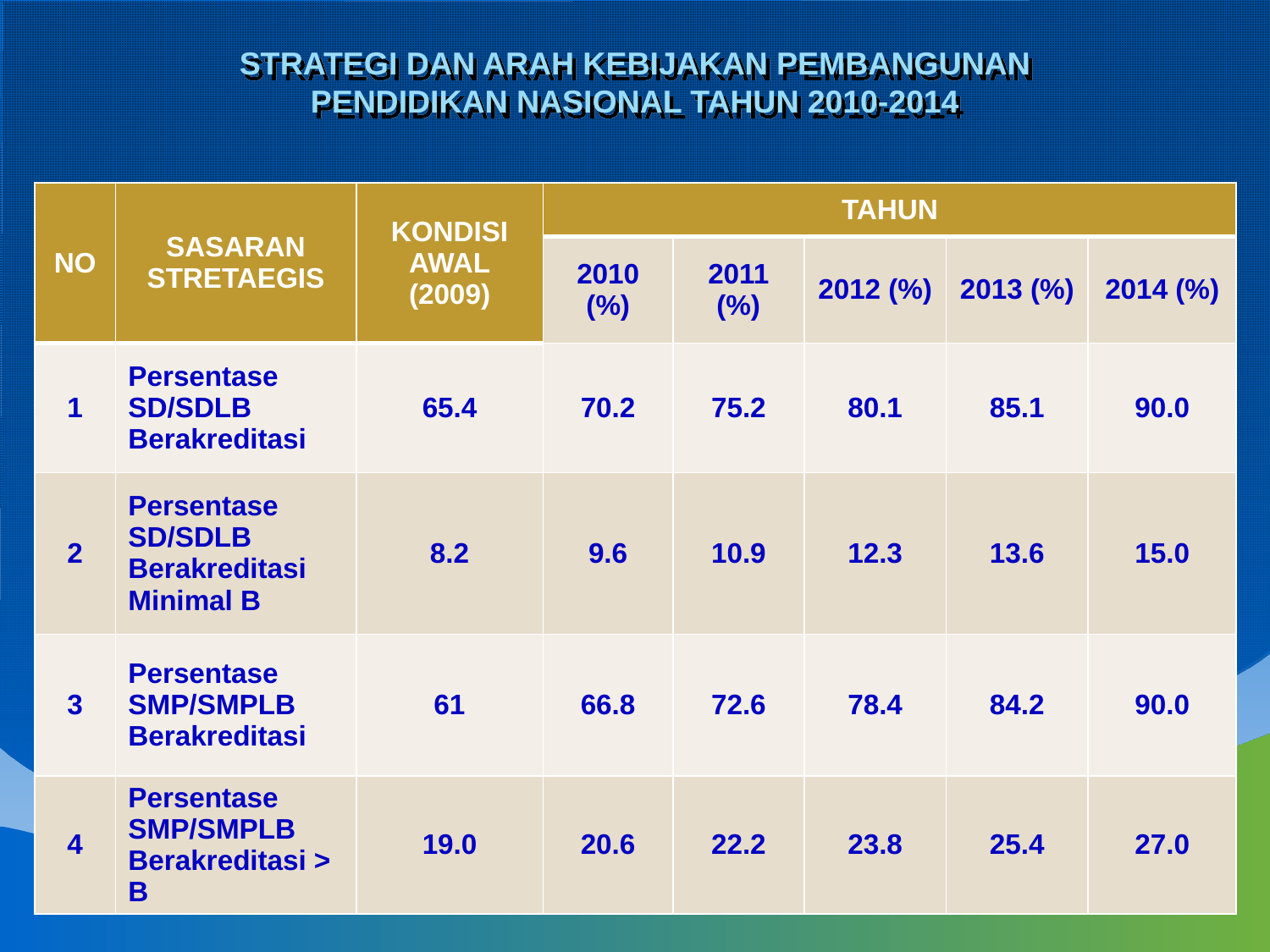

# STRATEGI DAN ARAH KEBIJAKAN PEMBANGUNAN PENDIDIKAN NASIONAL TAHUN 2010-2014

| NO | SASARAN STRETAEGIS | KONDISI AWAL (2009) | TAHUN |  |  |  |  |
| --- | --- | --- | --- | --- | --- | --- | --- |
|  |  |  | 2010 (%) | 2011 (%) | 2012 (%) | 2013 (%) | 2014 (%) |
| 1 | Persentase SD/SDLB Berakreditasi | 65.4 | 70.2 | 75.2 | 80.1 | 85.1 | 90.0 |
| 2 | Persentase SD/SDLB Berakreditasi Minimal B | 8.2 | 9.6 | 10.9 | 12.3 | 13.6 | 15.0 |
| 3 | Persentase SMP/SMPLB Berakreditasi | 61 | 66.8 | 72.6 | 78.4 | 84.2 | 90.0 |
| 4 | Persentase SMP/SMPLB Berakreditasi > B | 19.0 | 20.6 | 22.2 | 23.8 | 25.4 | 27.0 |